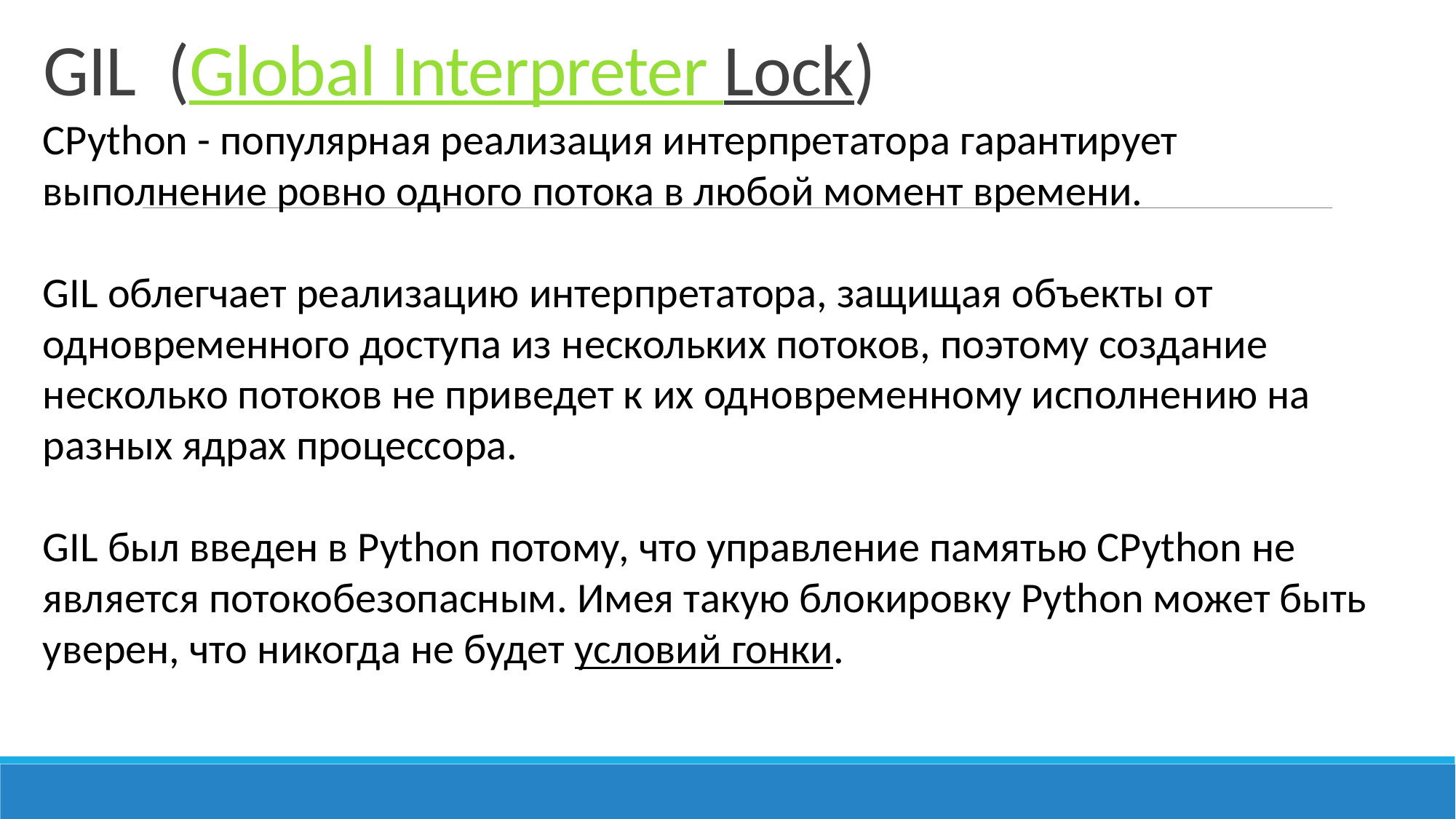

# GIL  (Global Interpreter Lock)
CPython - популярная реализация интерпретатора гарантирует  выполнение ровно одного потока в любой момент времени.

GIL облегчает реализацию интерпретатора, защищая объекты от одновременного доступа из нескольких потоков, поэтому создание несколько потоков не приведет к их одновременному исполнению на разных ядрах процессора.

GIL был введен в Python потому, что управление памятью CPython не является потокобезопасным. Имея такую блокировку Python может быть уверен, что никогда не будет условий гонки.